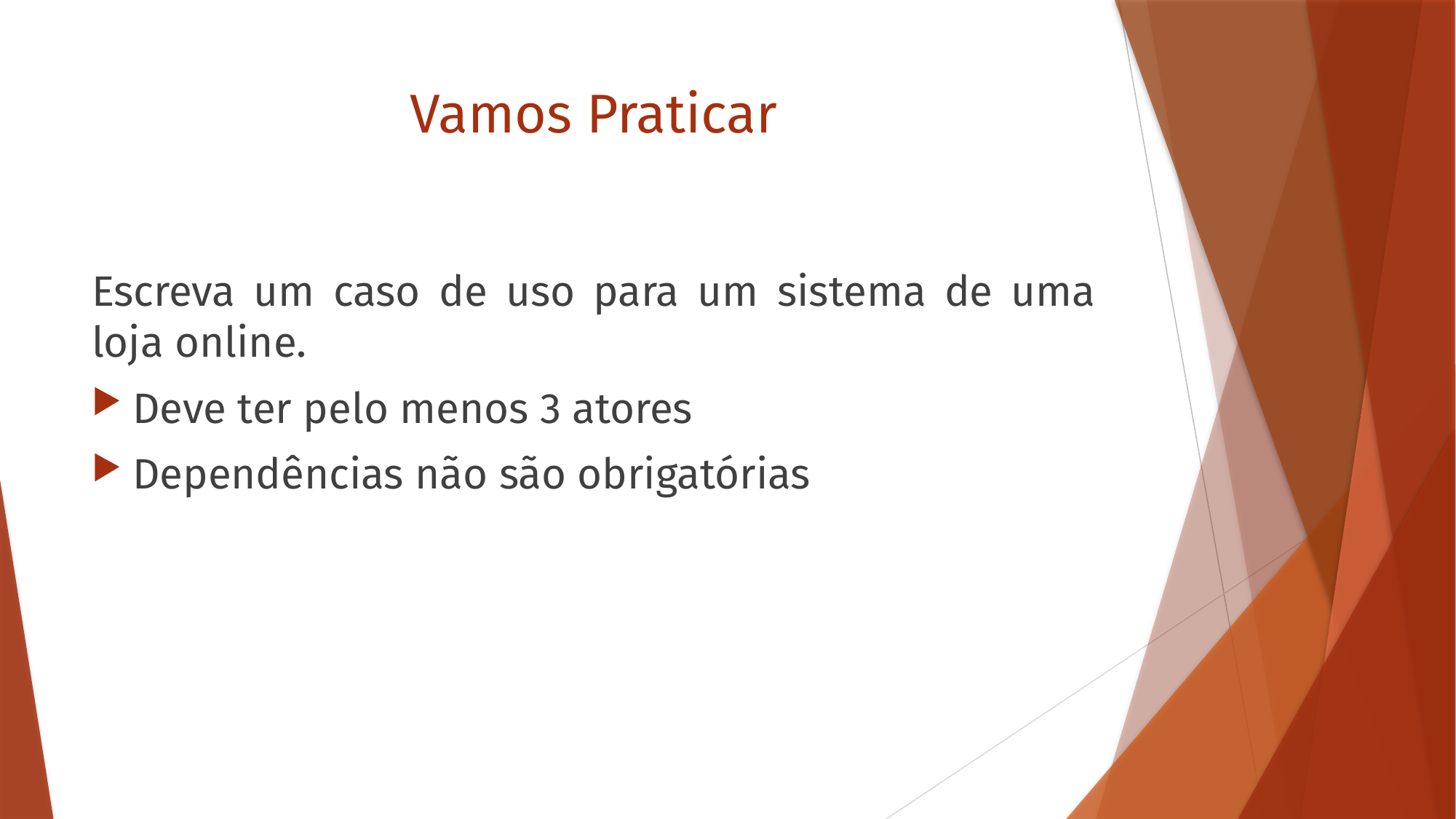

# Vamos Praticar
Escreva um caso de uso para um sistema de uma loja online.
Deve ter pelo menos 3 atores
Dependências não são obrigatórias